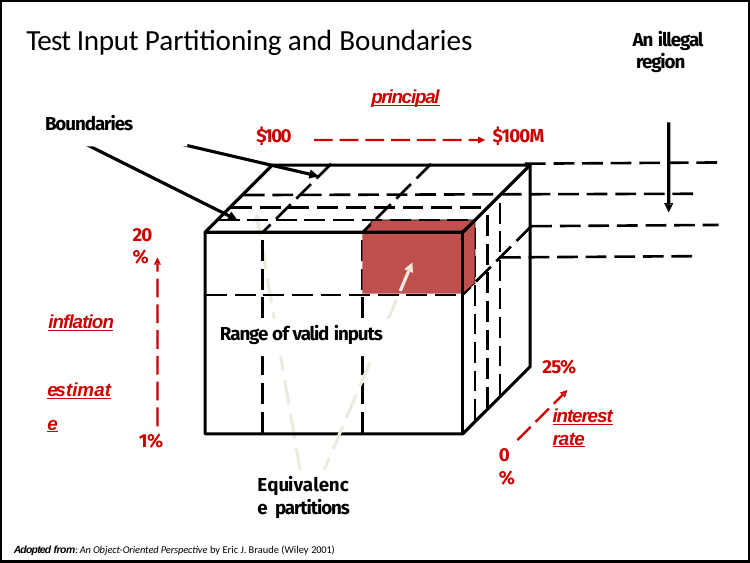

# Test Input Partitioning and Boundaries

An illegal  region
principal

Boundaries
$100
$100M

20%
inflation  estimate

Range of valid inputs
25%
interest rate
1%
0%
Equivalence  partitions
Adopted from: An Object-Oriented Perspective by Eric J. Braude (Wiley 2001)